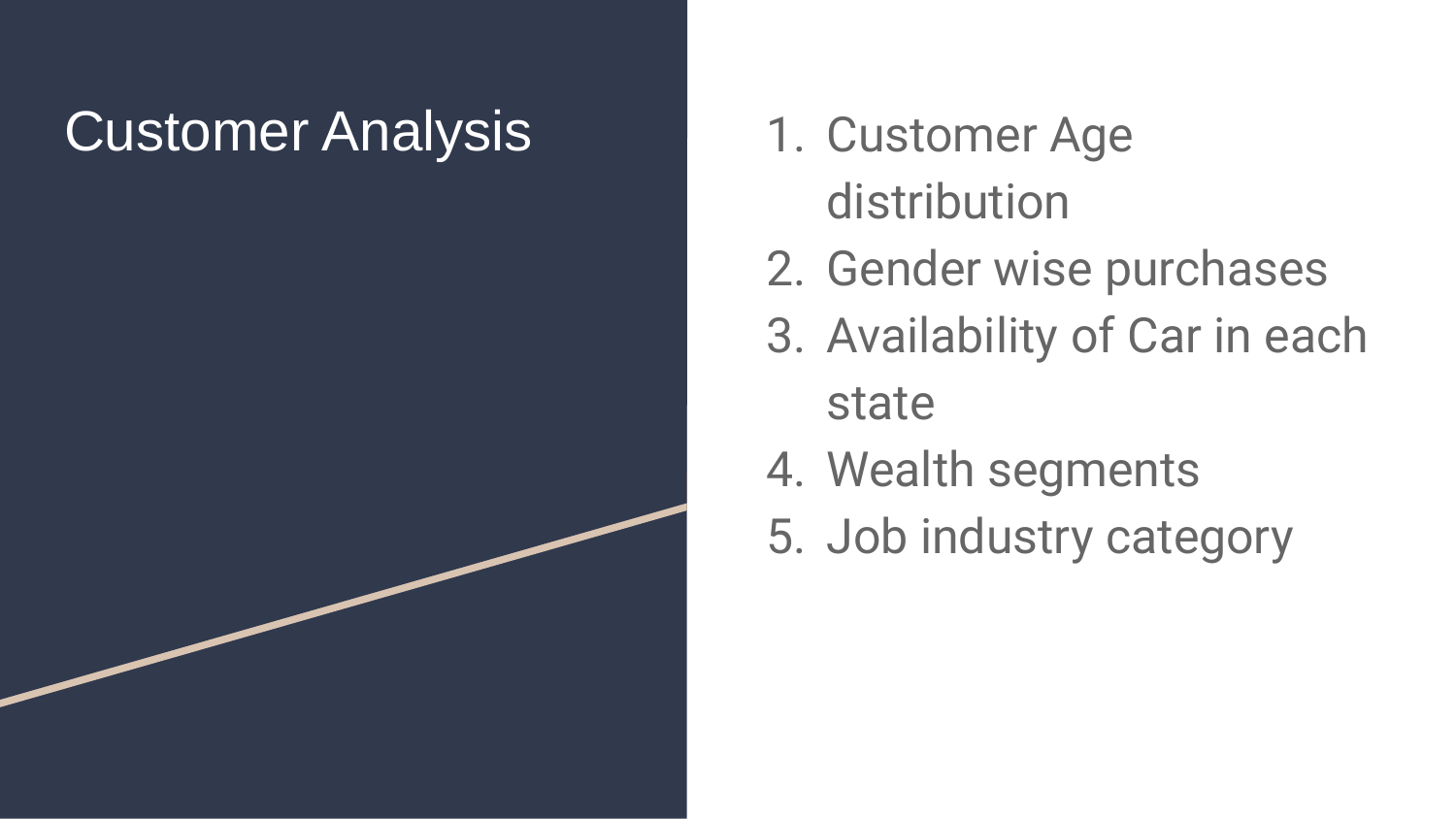

# Customer Analysis
Customer Age distribution
Gender wise purchases
Availability of Car in each state
Wealth segments
Job industry category